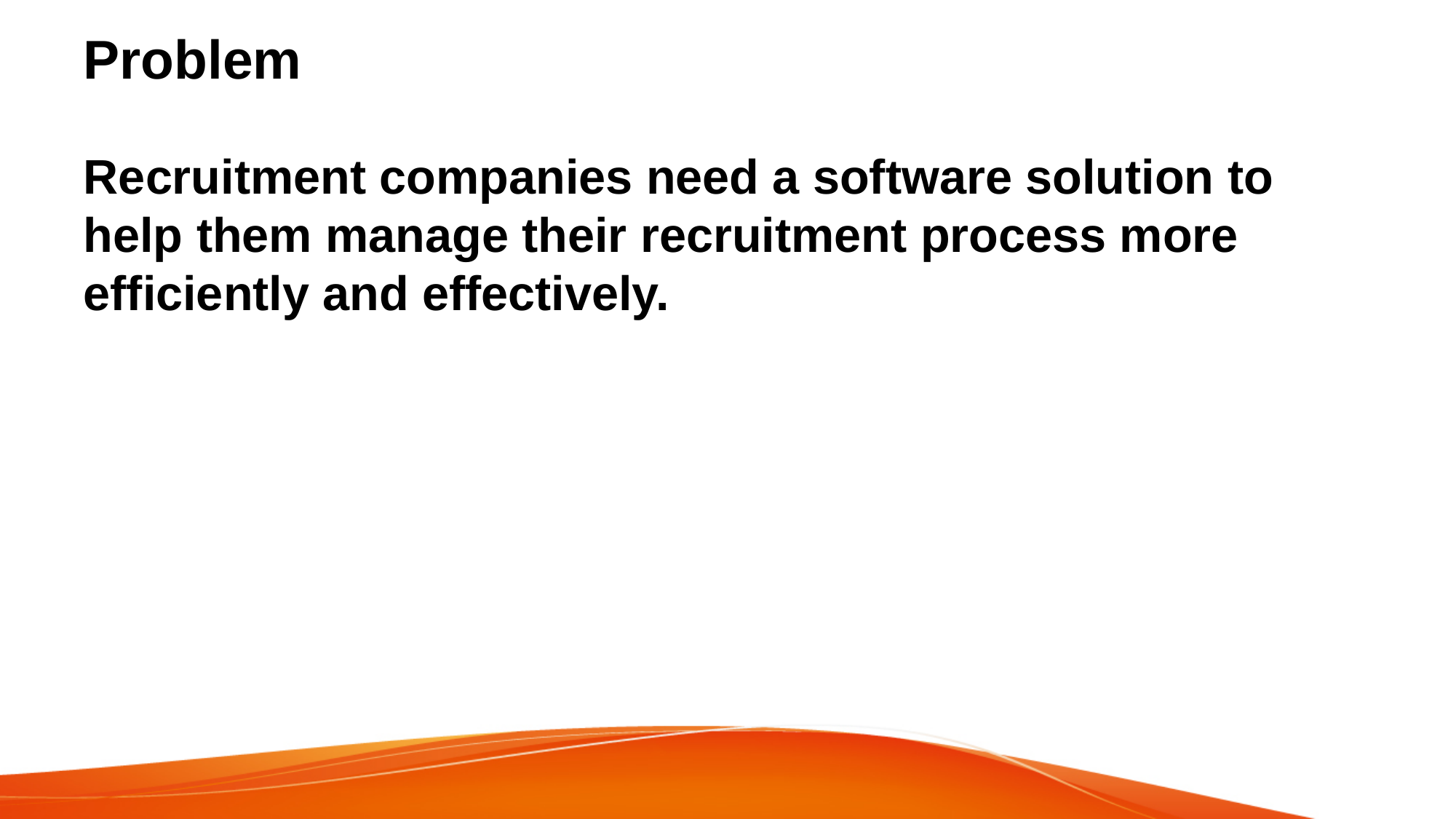

# Problem
Recruitment companies need a software solution to help them manage their recruitment process more efficiently and effectively.